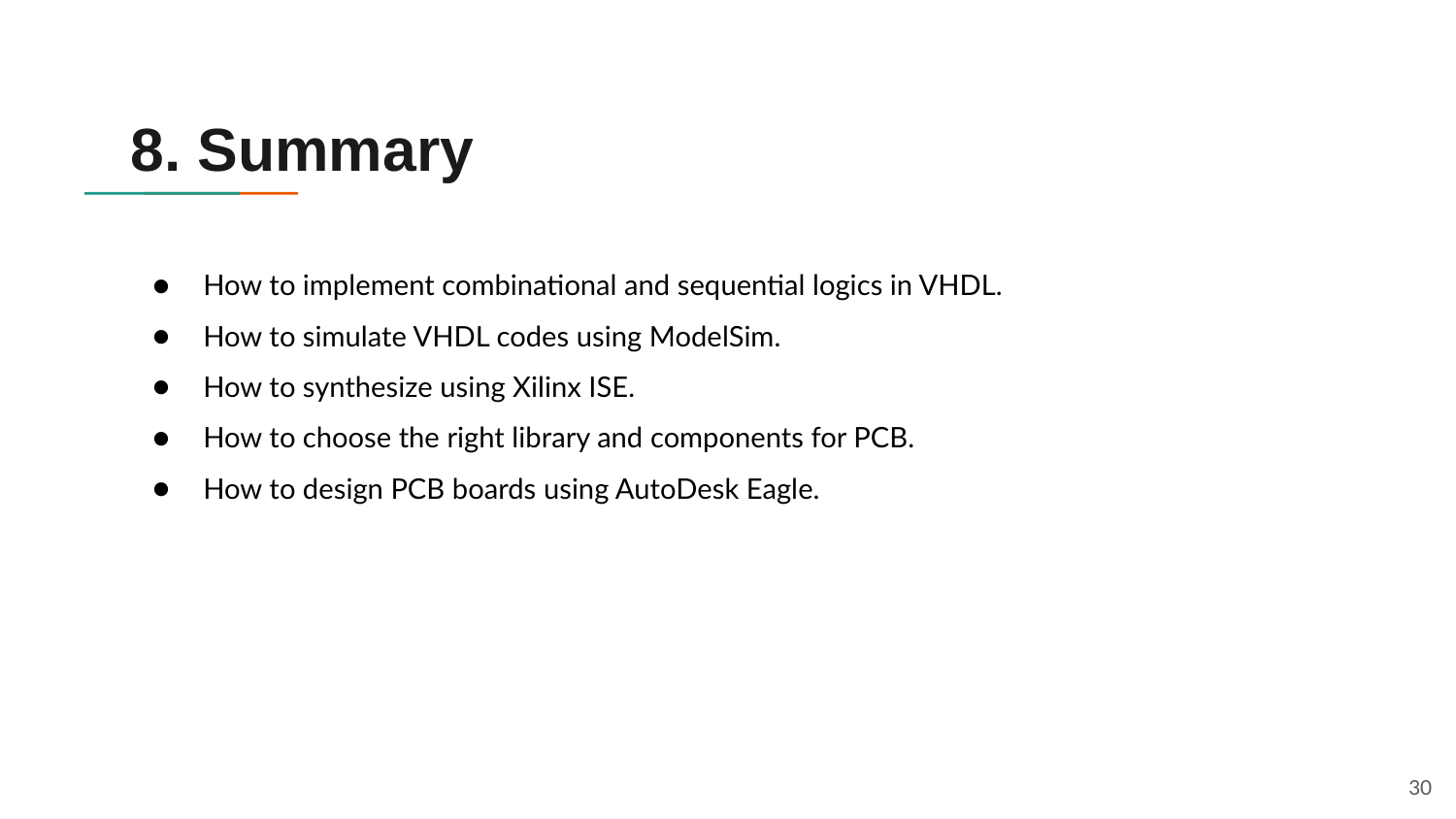

# 8. Summary
How to implement combinational and sequential logics in VHDL.
How to simulate VHDL codes using ModelSim.
How to synthesize using Xilinx ISE.
How to choose the right library and components for PCB.
How to design PCB boards using AutoDesk Eagle.
30